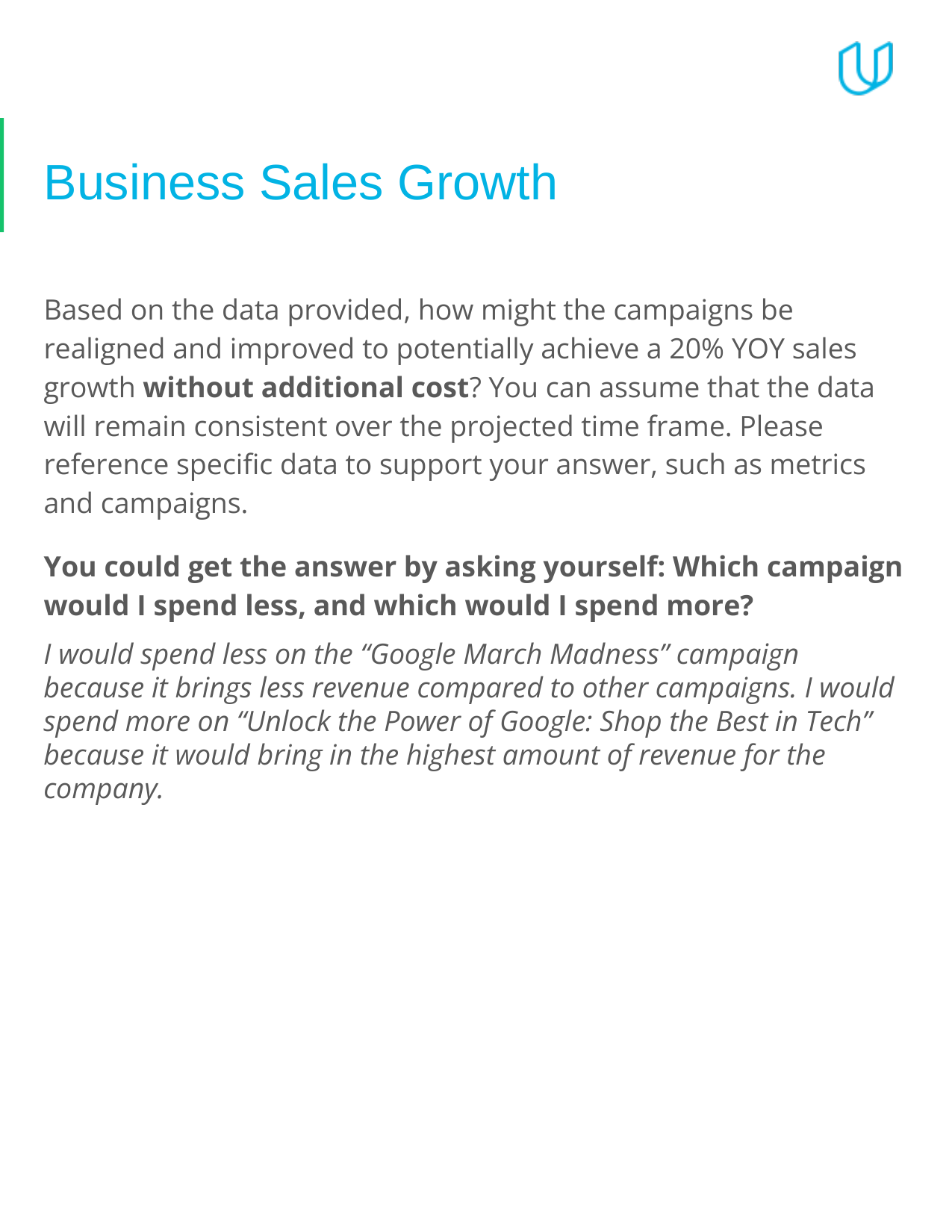

# Business Sales Growth
Based on the data provided, how might the campaigns be realigned and improved to potentially achieve a 20% YOY sales growth without additional cost? You can assume that the data will remain consistent over the projected time frame. Please reference specific data to support your answer, such as metrics and campaigns.
You could get the answer by asking yourself: Which campaign would I spend less, and which would I spend more?

I would spend less on the “Google March Madness” campaign because it brings less revenue compared to other campaigns. I would spend more on “Unlock the Power of Google: Shop the Best in Tech” because it would bring in the highest amount of revenue for the company.